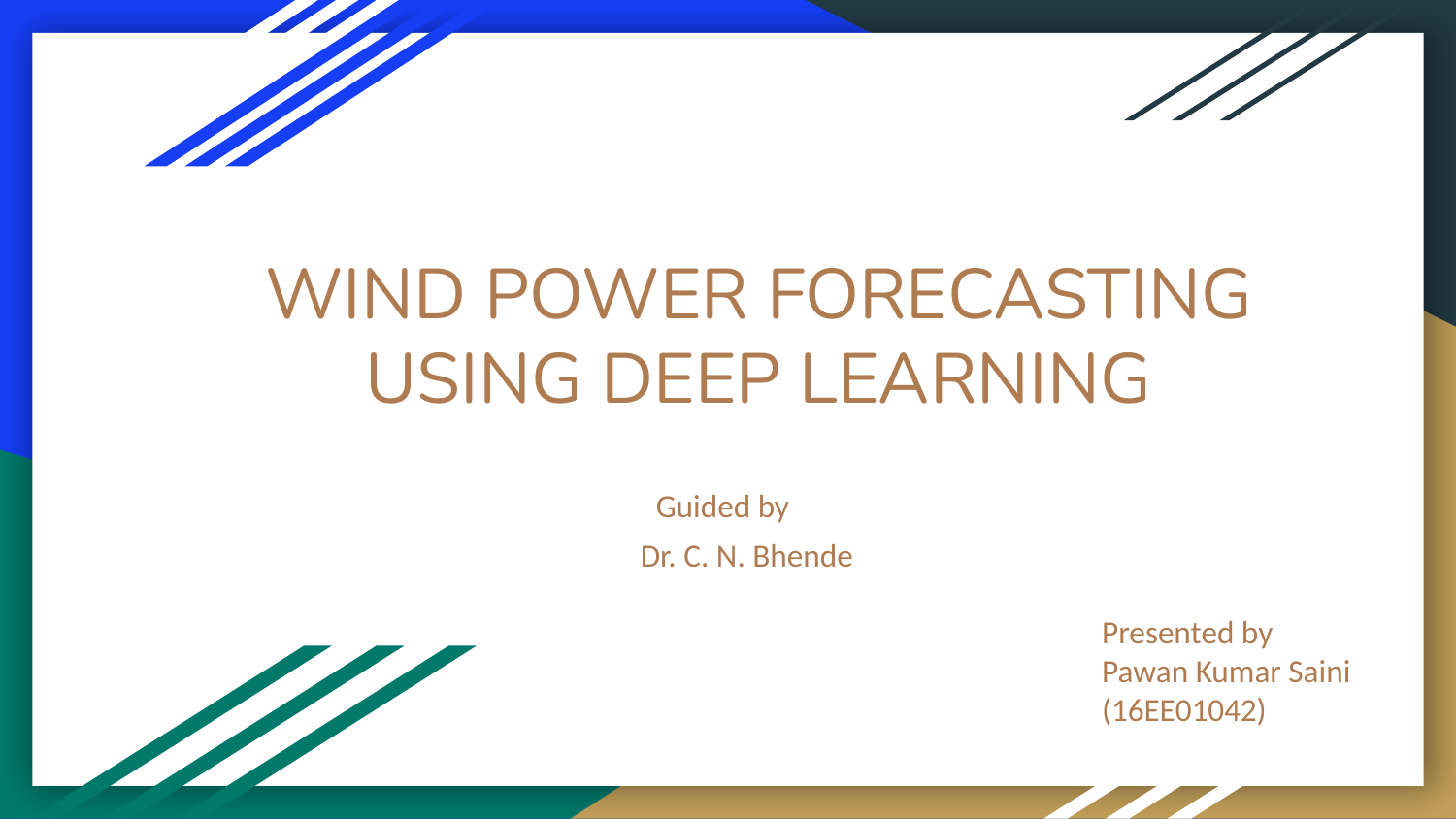

# WIND POWER FORECASTING USING DEEP LEARNING
Guided by
Dr. C. N. Bhende
Presented by
Pawan Kumar Saini
(16EE01042)